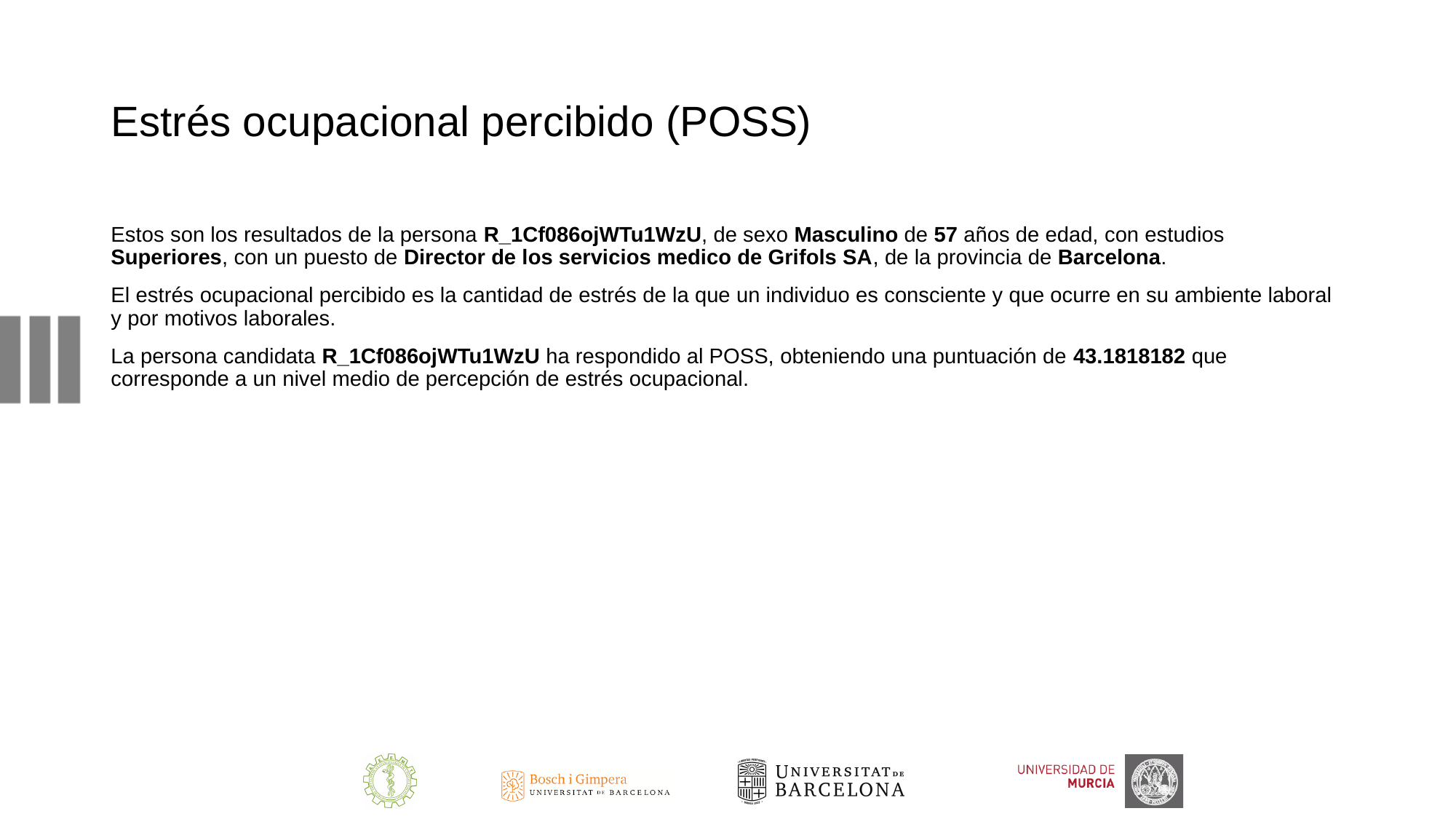

# Estrés ocupacional percibido (POSS)
Estos son los resultados de la persona R_1Cf086ojWTu1WzU, de sexo Masculino de 57 años de edad, con estudios Superiores, con un puesto de Director de los servicios medico de Grifols SA, de la provincia de Barcelona.
El estrés ocupacional percibido es la cantidad de estrés de la que un individuo es consciente y que ocurre en su ambiente laboral y por motivos laborales.
La persona candidata R_1Cf086ojWTu1WzU ha respondido al POSS, obteniendo una puntuación de 43.1818182 que corresponde a un nivel medio de percepción de estrés ocupacional.